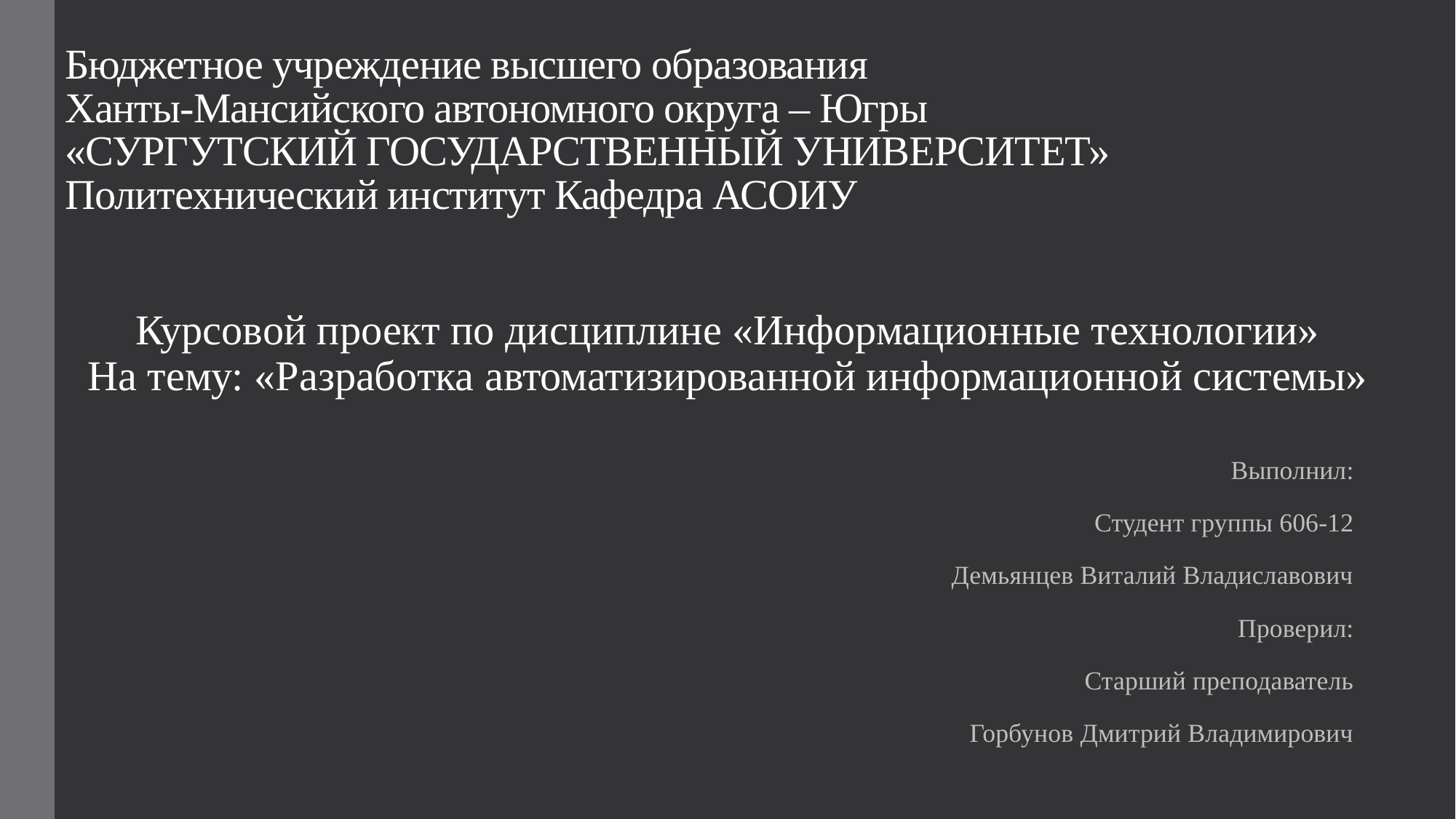

# Бюджетное учреждение высшего образования Ханты-Мансийского автономного округа – Югры «СУРГУТСКИЙ ГОСУДАРСТВЕННЫЙ УНИВЕРСИТЕТ» Политехнический институт Кафедра АСОИУ
Курсовой проект по дисциплине «Информационные технологии»
На тему: «Разработка автоматизированной информационной системы»
Выполнил:
Студент группы 606-12
Демьянцев Виталий Владиславович
Проверил:
Старший преподаватель
Горбунов Дмитрий Владимирович